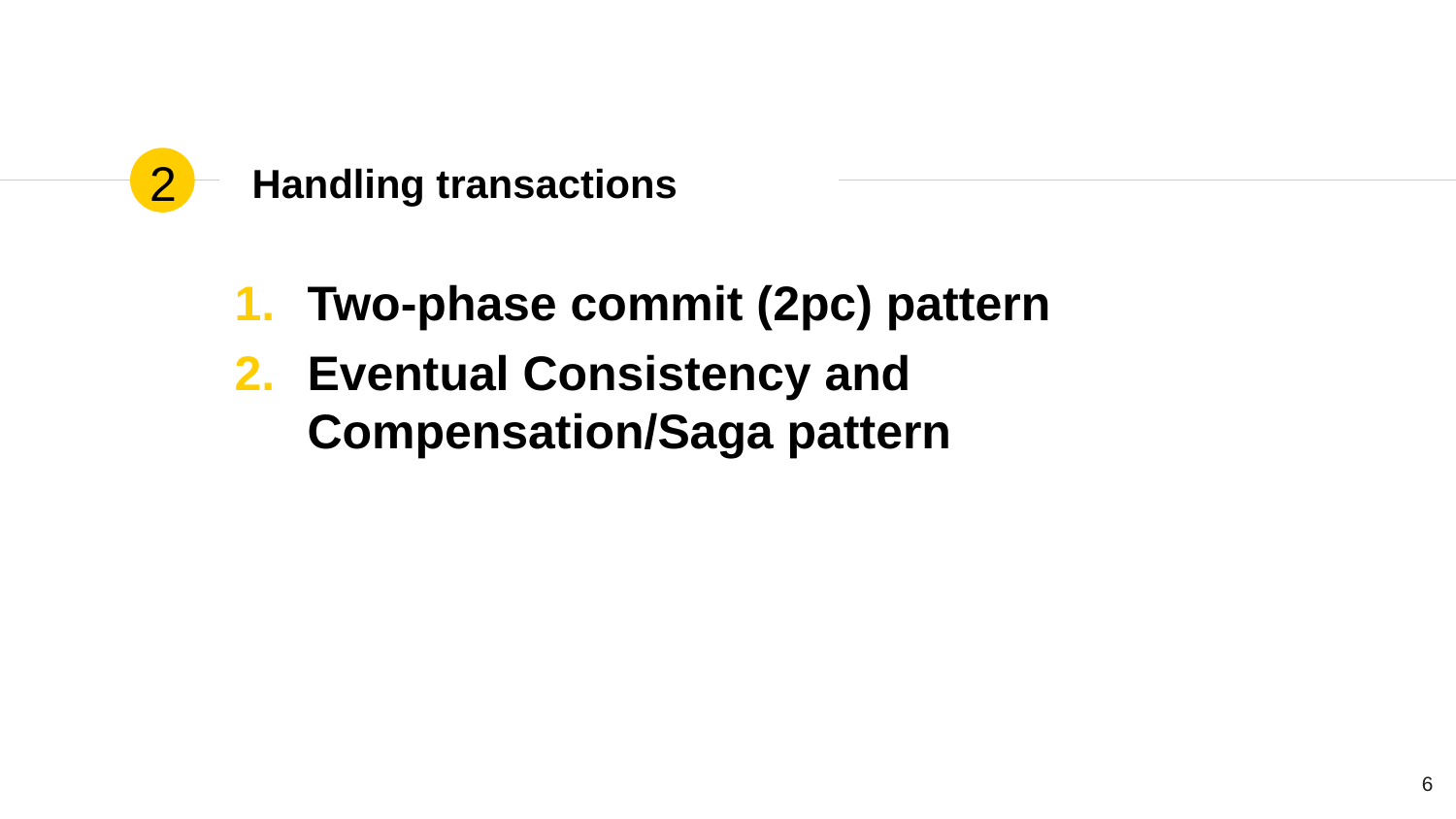

2
# Handling transactions
Two-phase commit (2pc) pattern
Eventual Consistency and Compensation/Saga pattern

6